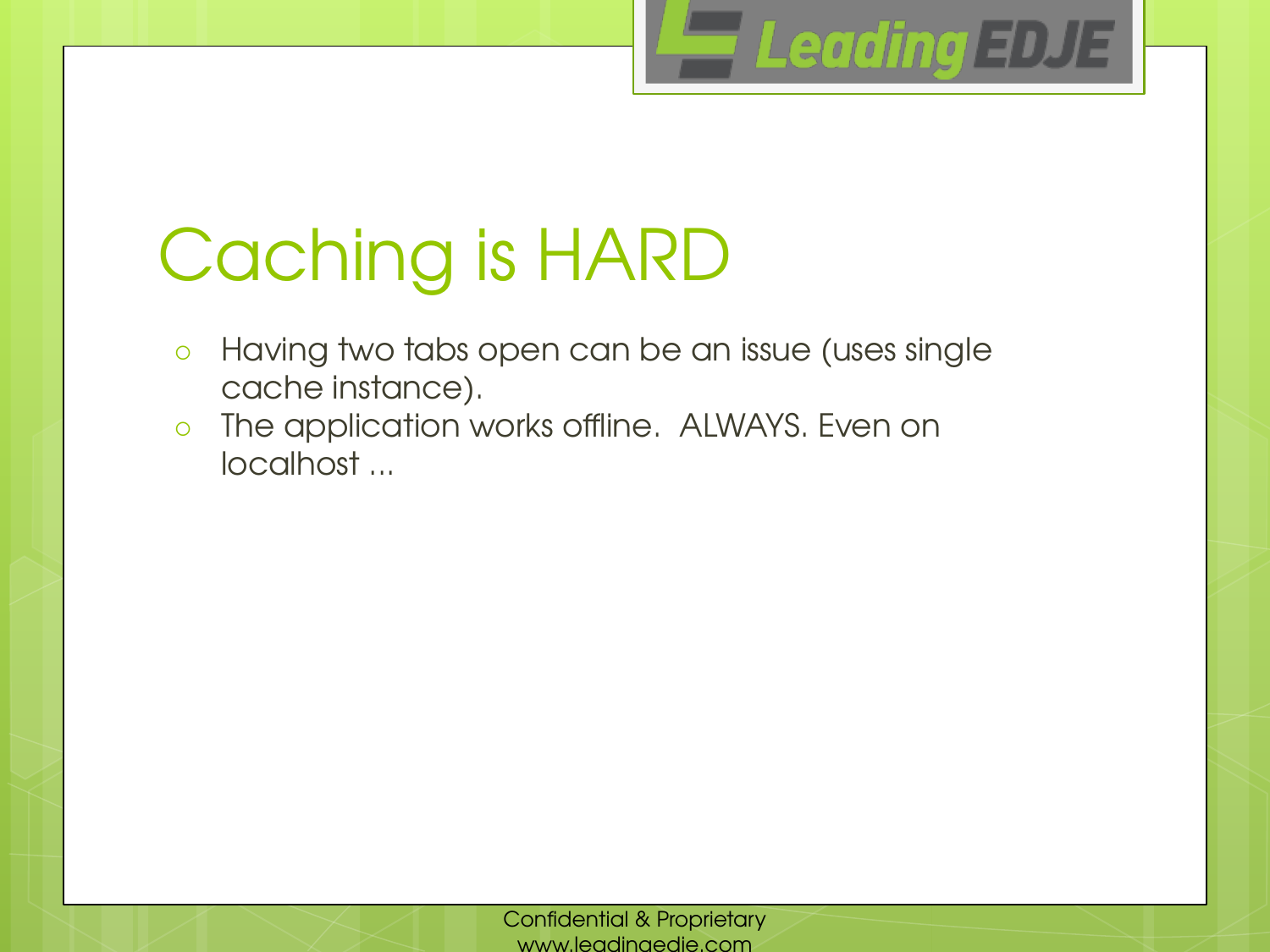

# Caching is HARD
Having two tabs open can be an issue (uses single cache instance).
The application works offline.  ALWAYS. Even on localhost ...